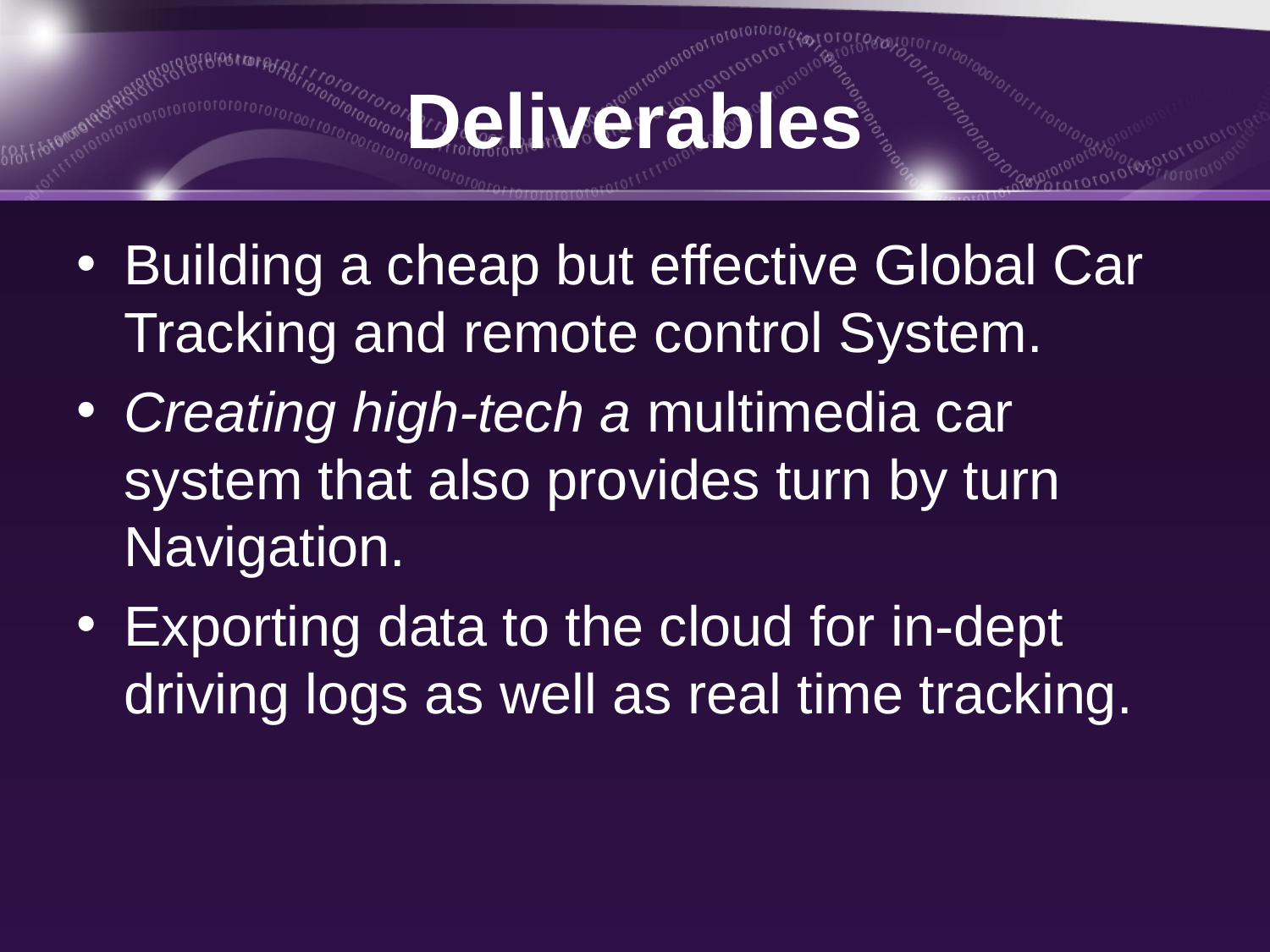

# Deliverables
Building a cheap but effective Global Car Tracking and remote control System.
Creating high-tech a multimedia car system that also provides turn by turn Navigation.
Exporting data to the cloud for in-dept driving logs as well as real time tracking.